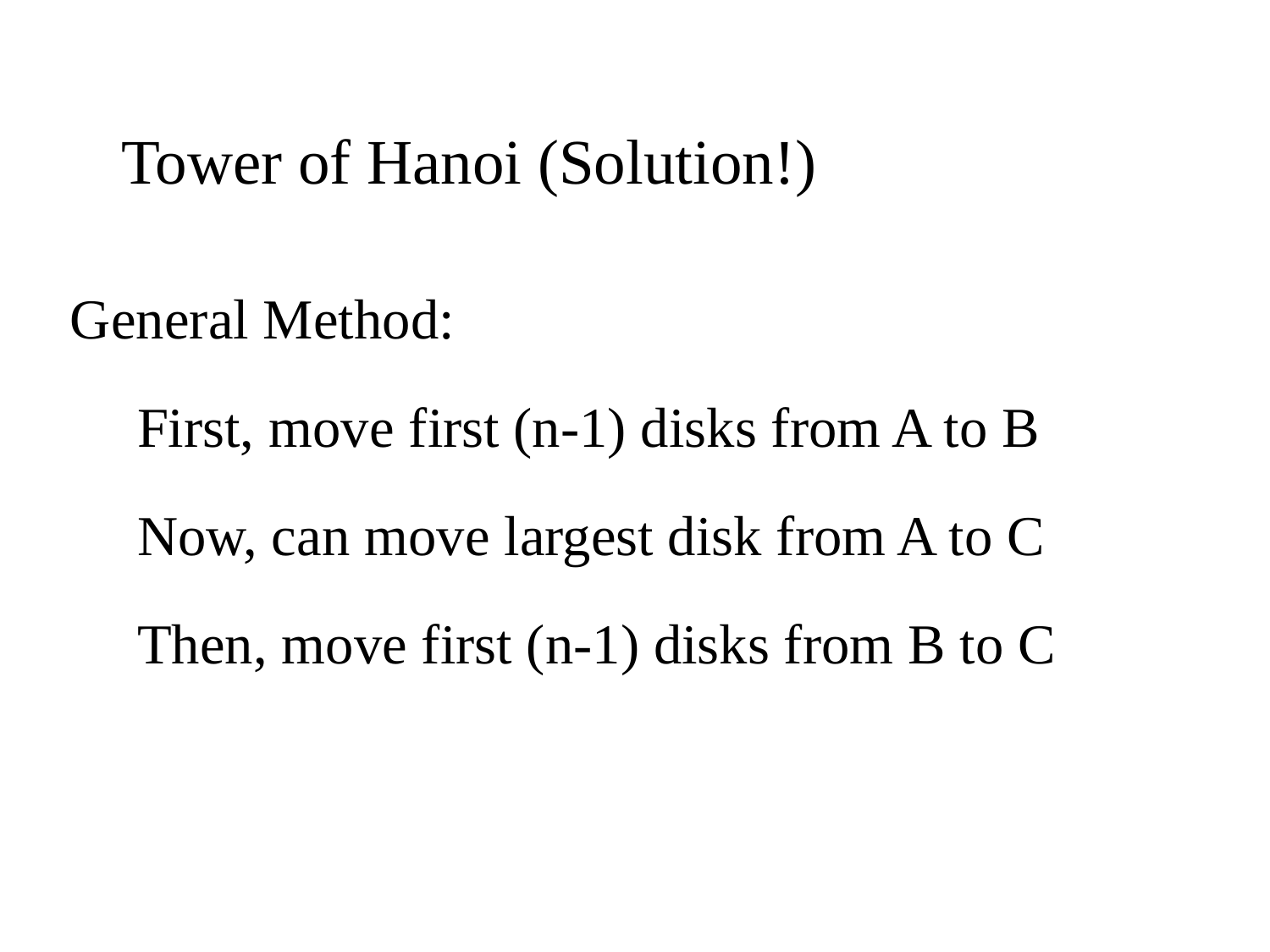

Tower of Hanoi (Solution!)
General Method:

First, move first (n-1) disks from A to B

Now, can move largest disk from A to C

Then, move first (n-1) disks from B to C